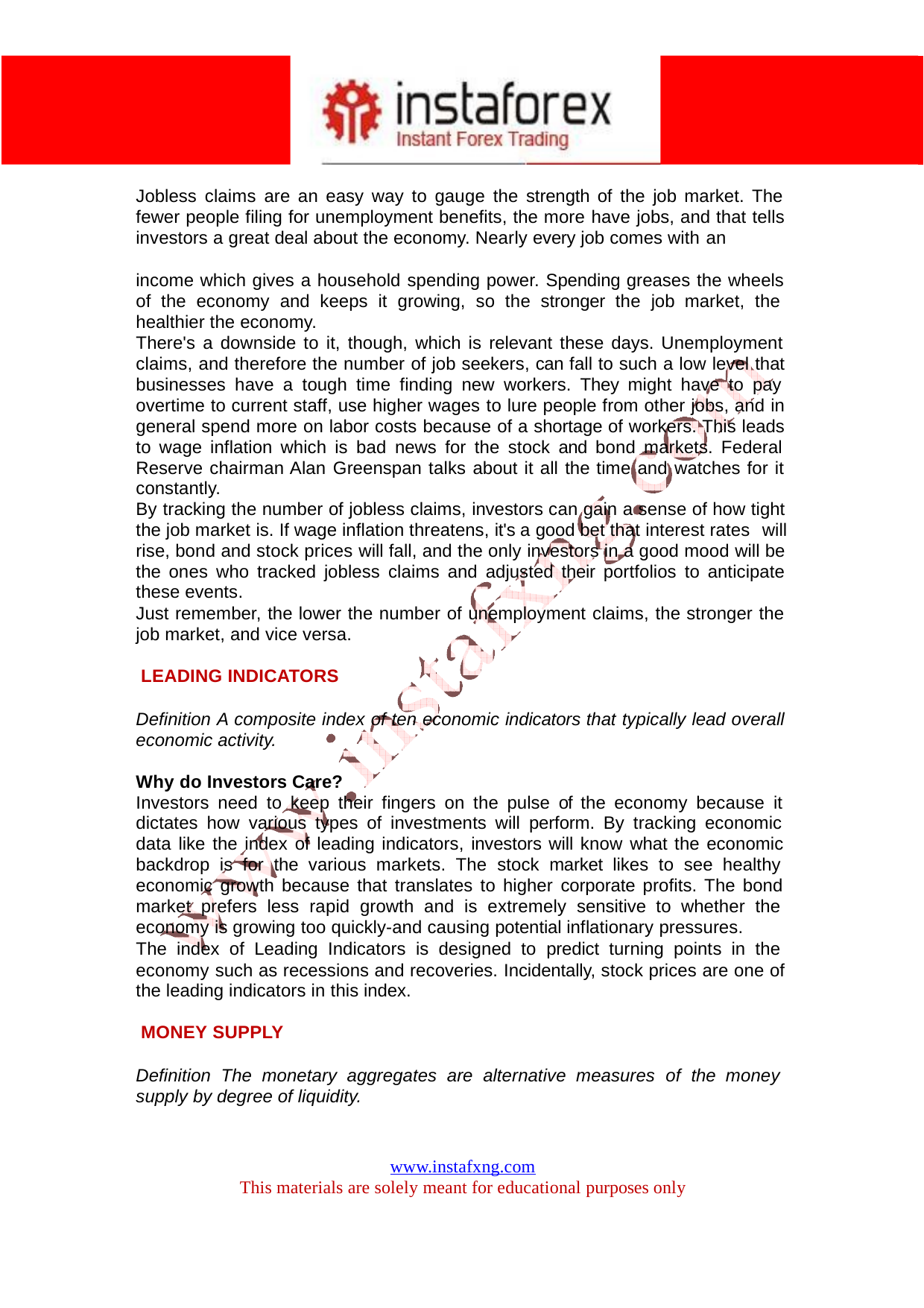

Jobless claims are an easy way to gauge the strength of the job market. The  fewer people filing for unemployment benefits, the more have jobs, and that tells  investors a great deal about the economy. Nearly every job comes with an

income which gives a household spending power. Spending greases the wheels  of the economy and keeps it growing, so the stronger the job market, the  healthier the economy.
There's a downside to it, though, which is relevant these days. Unemployment  claims, and therefore the number of job seekers, can fall to such a low level that  businesses have a tough time finding new workers. They might have to pay  overtime to current staff, use higher wages to lure people from other jobs, and in  general spend more on labor costs because of a shortage of workers. This leads  to wage inflation which is bad news for the stock and bond markets. Federal  Reserve chairman Alan Greenspan talks about it all the time and watches for it  constantly.
By tracking the number of jobless claims, investors can gain a sense of how tight  the job market is. If wage inflation threatens, it's a good bet that interest rates  will
rise, bond and stock prices will fall, and the only investors in a good mood will be  the ones who tracked jobless claims and adjusted their portfolios to anticipate
these events.
Just remember, the lower the number of unemployment claims, the stronger the  job market, and vice versa.

LEADING INDICATORS

Definition A composite index of ten economic indicators that typically lead overall  economic activity.

Why do Investors Care?
Investors need to keep their fingers on the pulse of the economy because it  dictates how various types of investments will perform. By tracking economic  data like the index of leading indicators, investors will know what the economic  backdrop is for the various markets. The stock market likes to see healthy  economic growth because that translates to higher corporate profits. The bond  market prefers less rapid growth and is extremely sensitive to whether the  economy is growing too quickly-and causing potential inflationary pressures.
The index of Leading Indicators is designed to predict turning points in the  economy such as recessions and recoveries. Incidentally, stock prices are one of  the leading indicators in this index.

MONEY SUPPLY

Definition The monetary aggregates are alternative measures of the money  supply by degree of liquidity.

www.instafxng.com
This materials are solely meant for educational purposes only